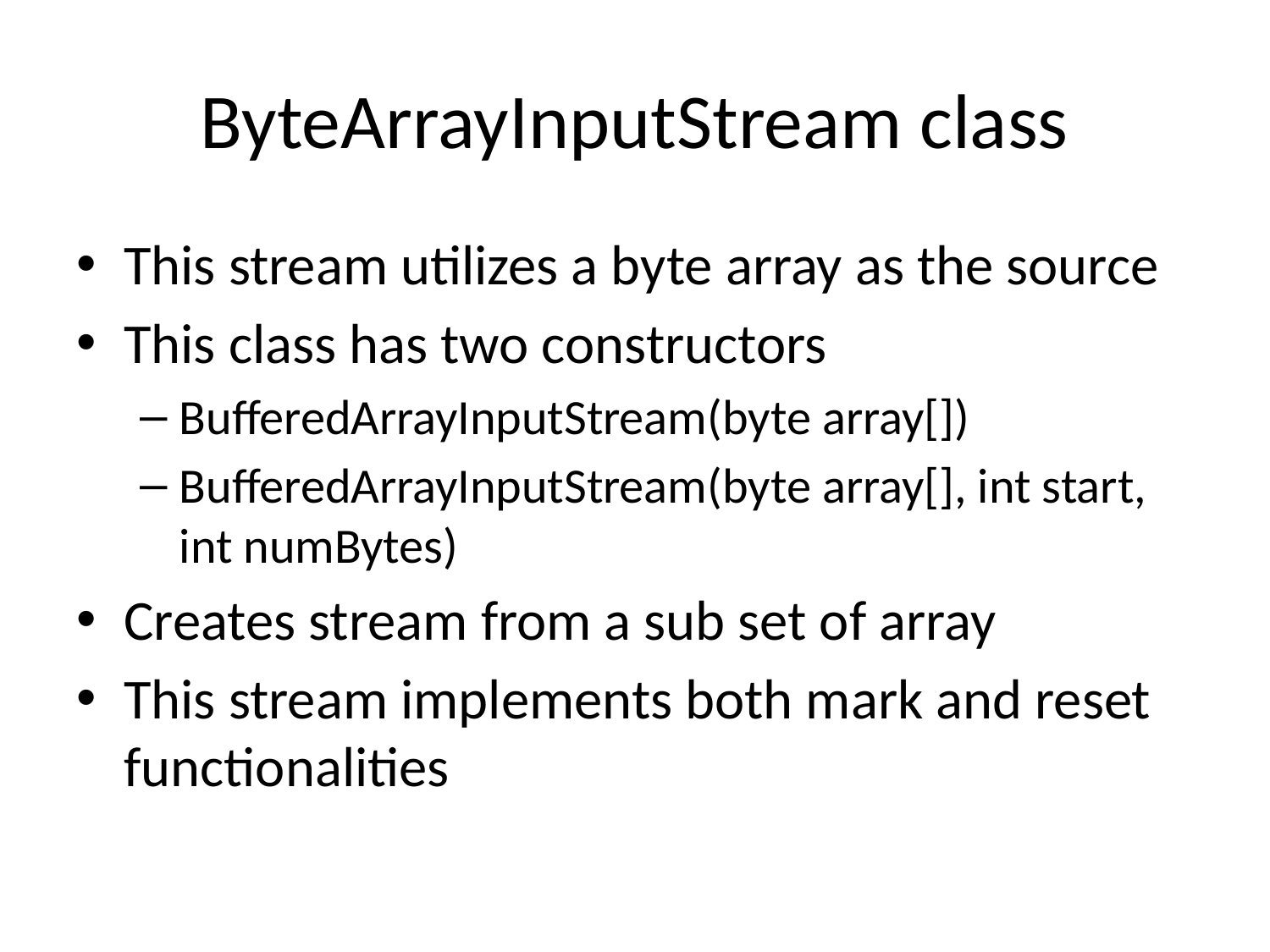

# ByteArrayInputStream class
This stream utilizes a byte array as the source
This class has two constructors
BufferedArrayInputStream(byte array[])
BufferedArrayInputStream(byte array[], int start, int numBytes)
Creates stream from a sub set of array
This stream implements both mark and reset functionalities